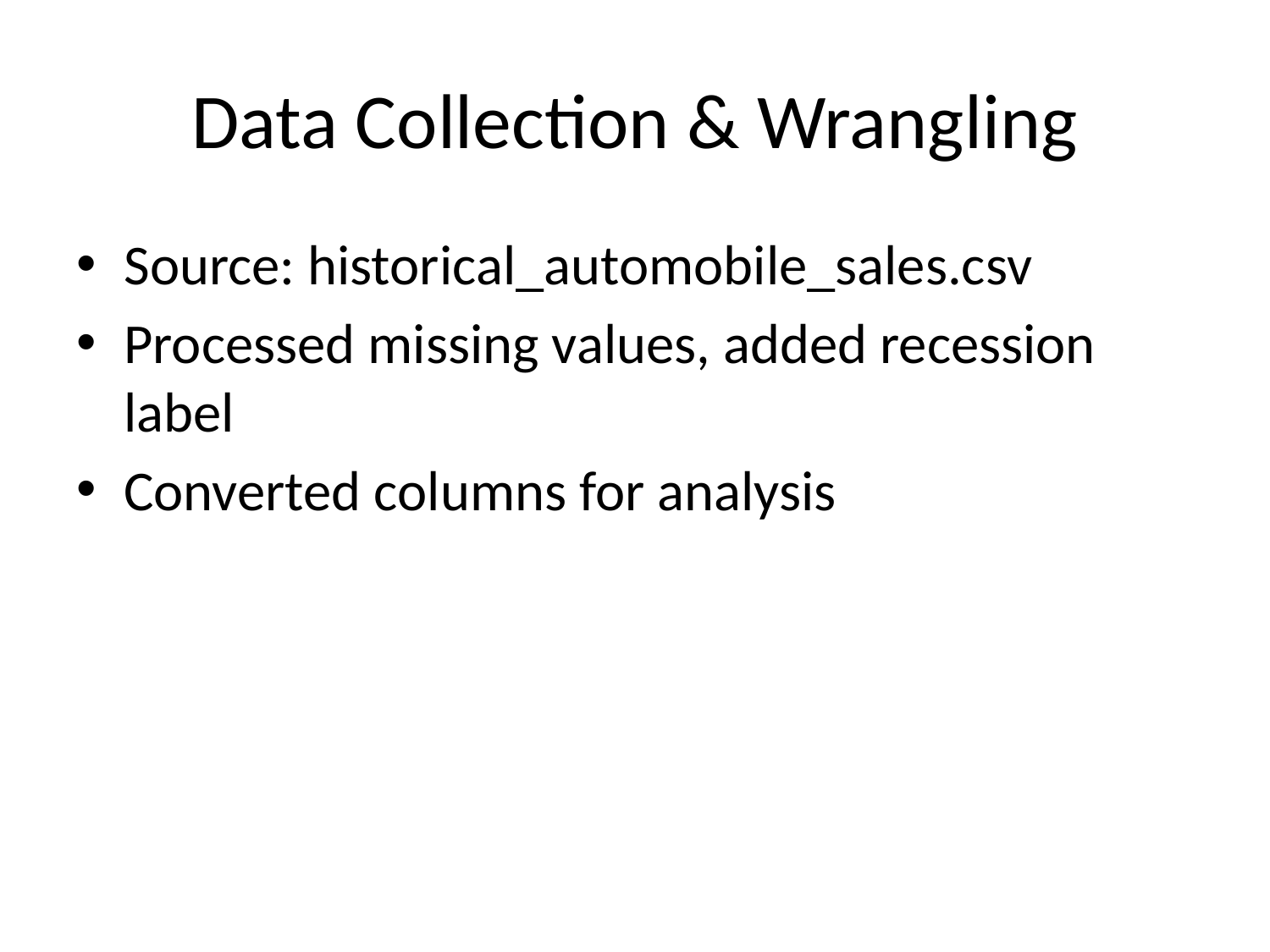

# Data Collection & Wrangling
Source: historical_automobile_sales.csv
Processed missing values, added recession label
Converted columns for analysis